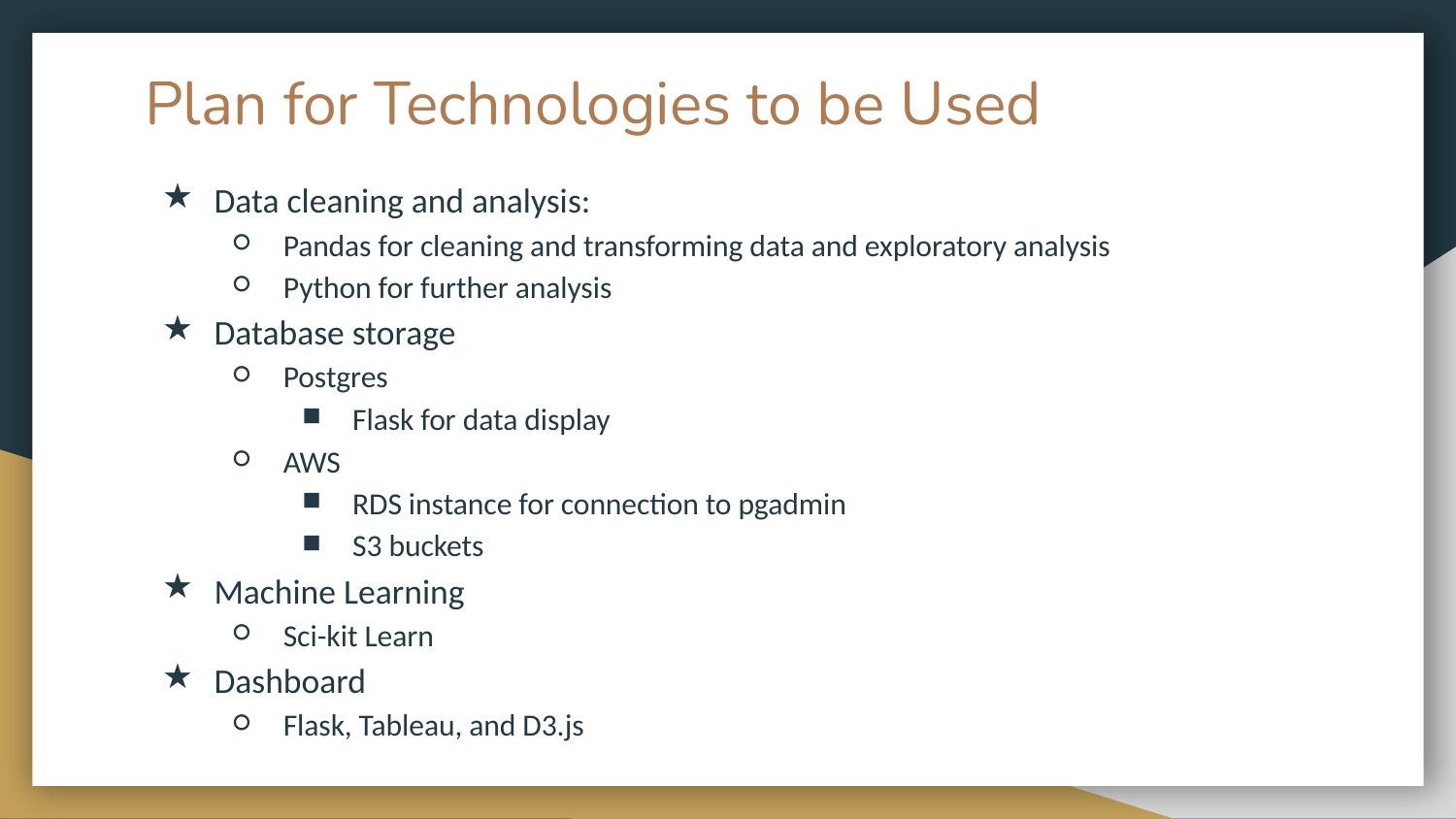

# Plan for Technologies to be Used
Data cleaning and analysis:
Pandas for cleaning and transforming data and exploratory analysis
Python for further analysis
Database storage
Postgres
Flask for data display
AWS
RDS instance for connection to pgadmin
S3 buckets
Machine Learning
Sci-kit Learn
Dashboard
Flask, Tableau, and D3.js